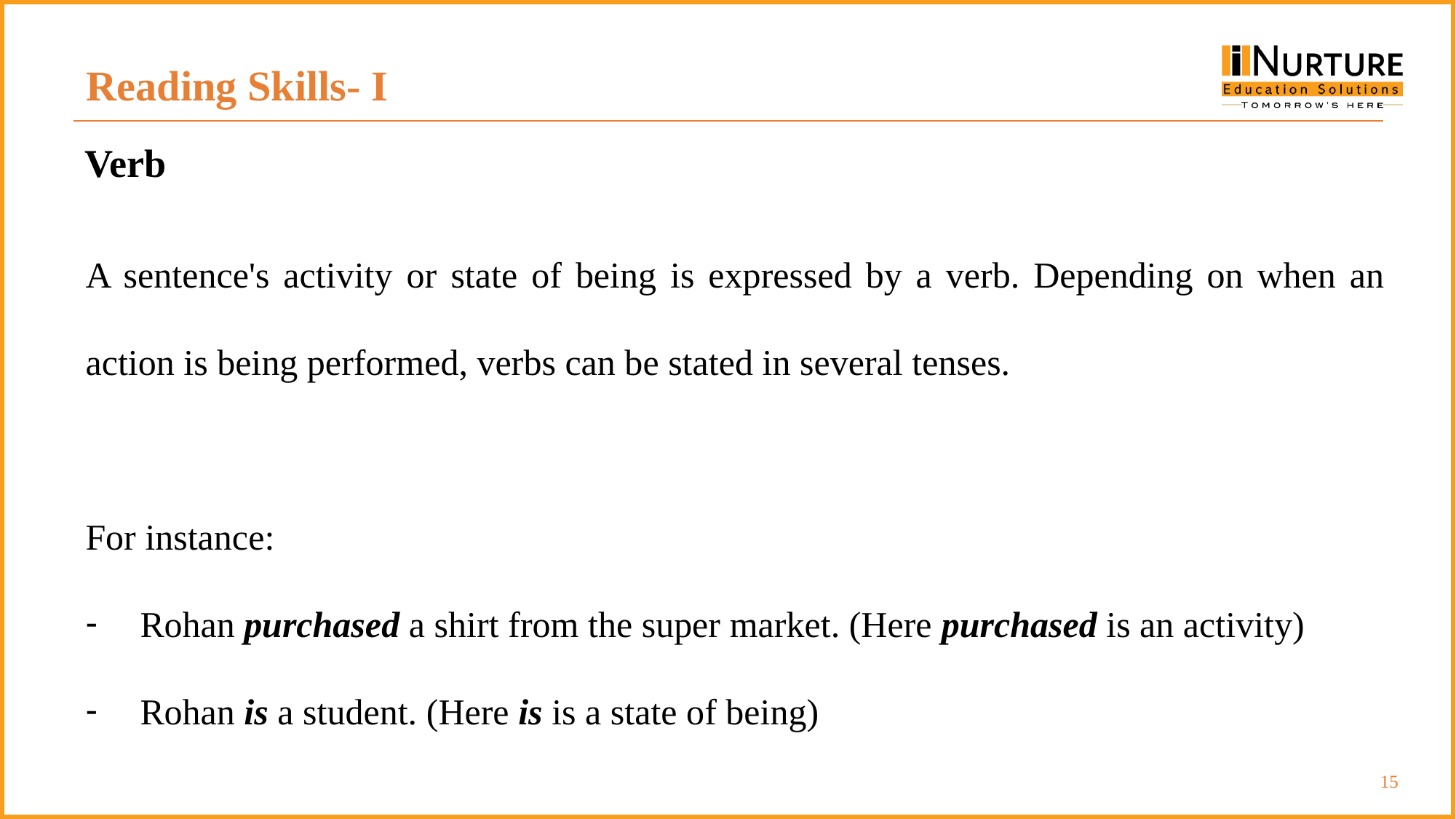

Reading Skills- I
Verb
A sentence's activity or state of being is expressed by a verb. Depending on when an action is being performed, verbs can be stated in several tenses.

For instance:
Rohan purchased a shirt from the super market. (Here purchased is an activity)
Rohan is a student. (Here is is a state of being)
15